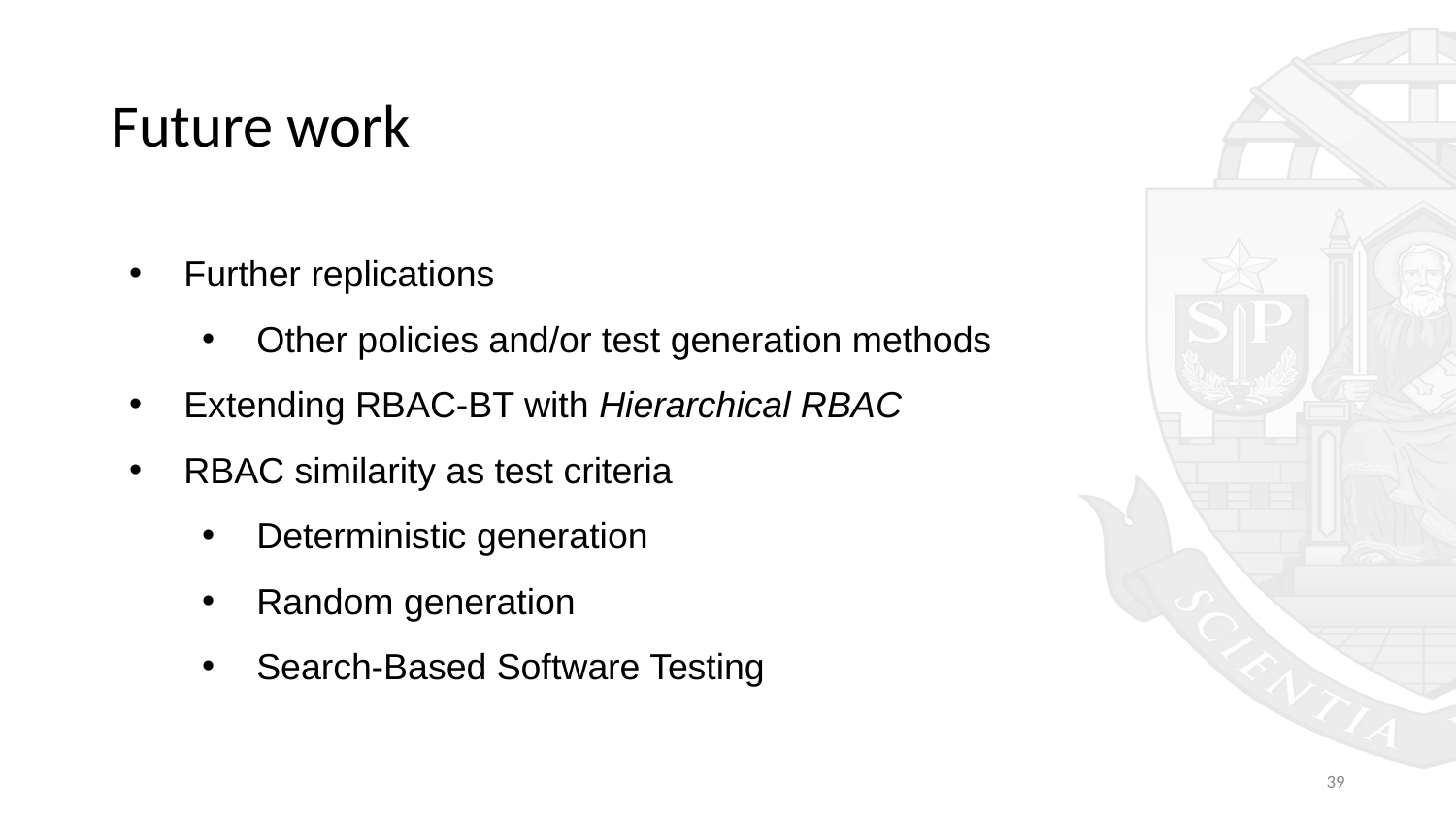

# Future work
Further replications
Other policies and/or test generation methods
Extending RBAC-BT with Hierarchical RBAC
RBAC similarity as test criteria
Deterministic generation
Random generation
Search-Based Software Testing
39